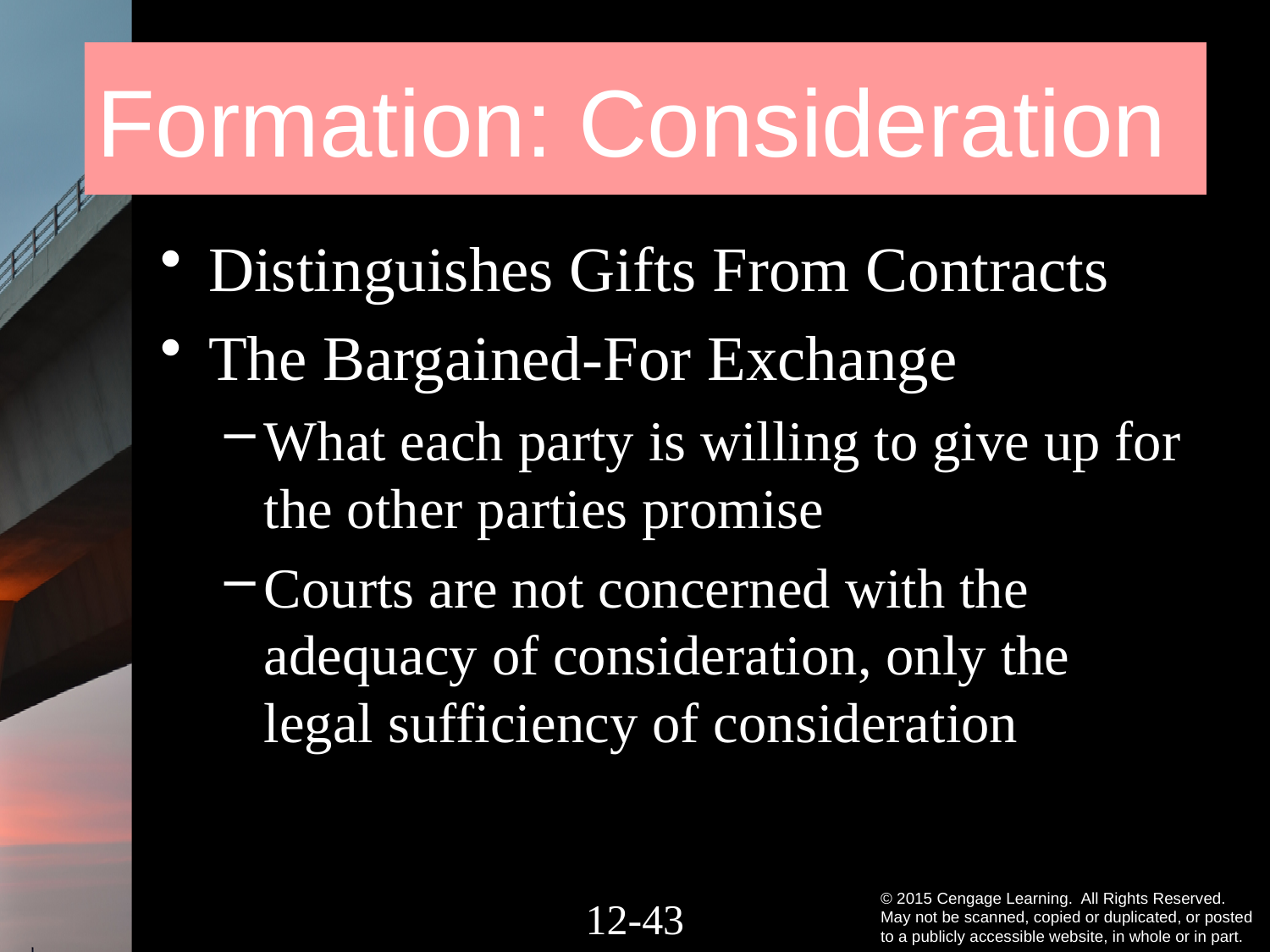

# Formation: Consideration
Distinguishes Gifts From Contracts
The Bargained-For Exchange
What each party is willing to give up for the other parties promise
Courts are not concerned with the adequacy of consideration, only the legal sufficiency of consideration
12-43